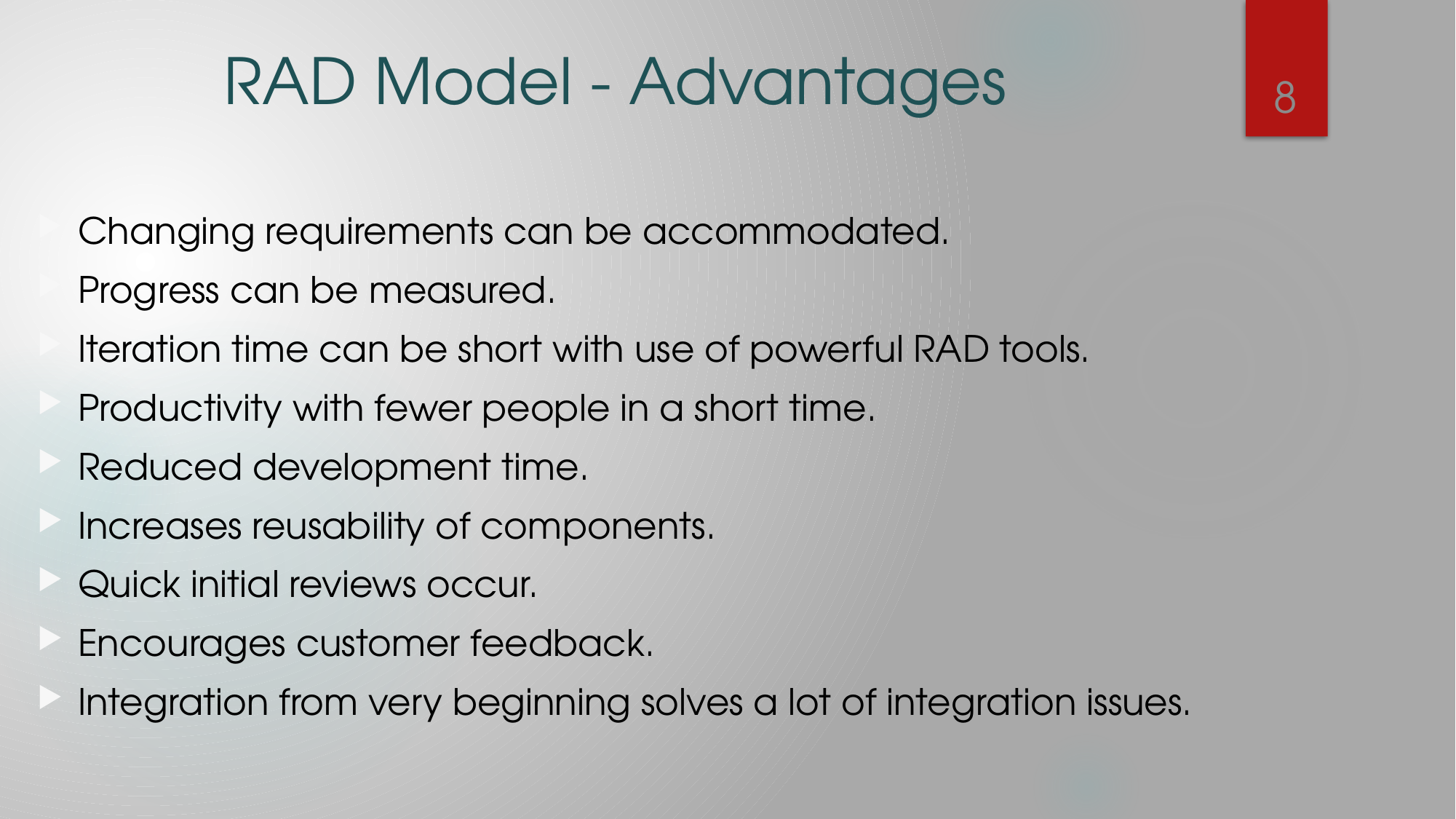

# RAD Model - Advantages
8
Changing requirements can be accommodated.
Progress can be measured.
Iteration time can be short with use of powerful RAD tools.
Productivity with fewer people in a short time.
Reduced development time.
Increases reusability of components.
Quick initial reviews occur.
Encourages customer feedback.
Integration from very beginning solves a lot of integration issues.